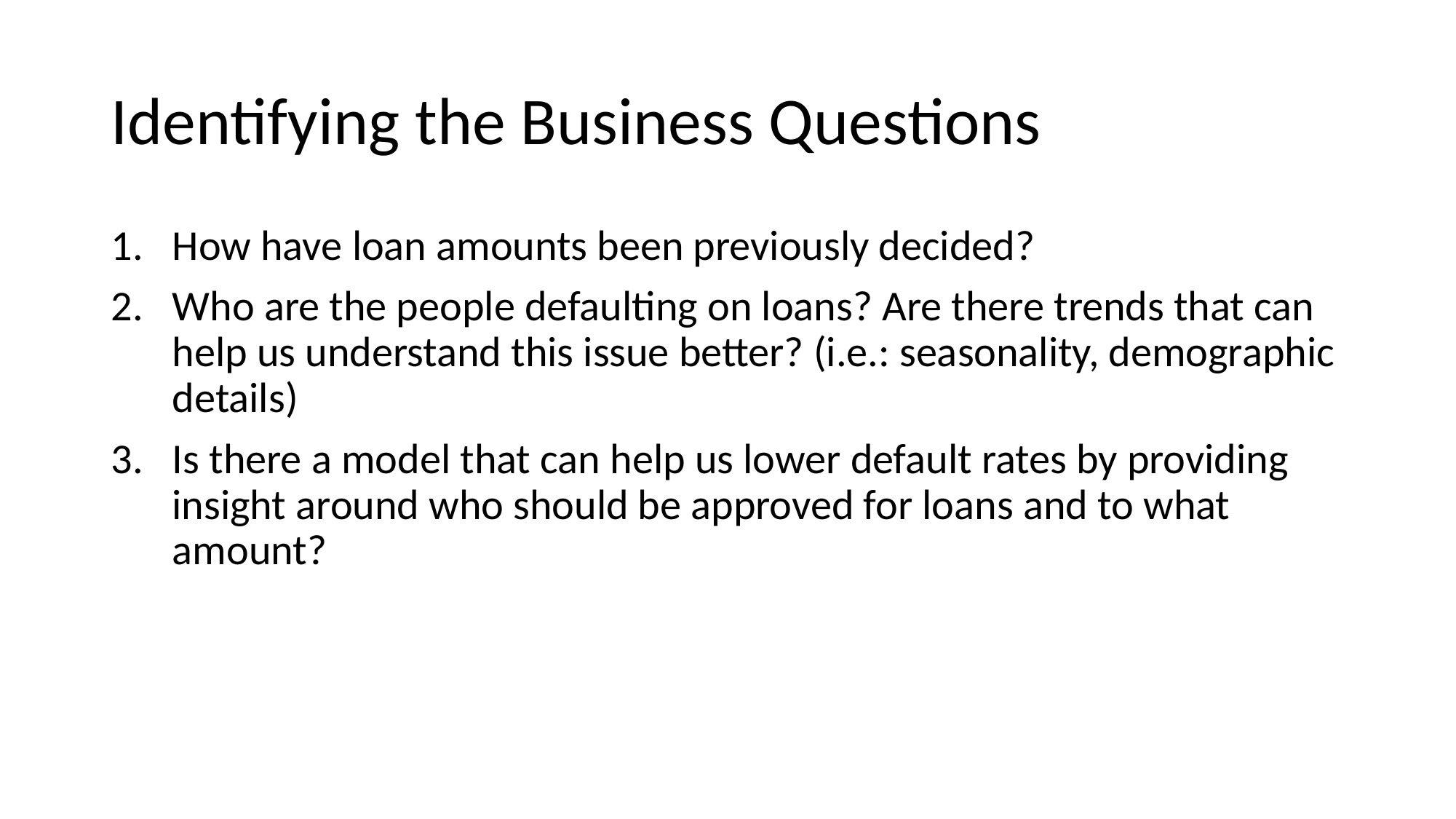

# Identifying the Business Questions
How have loan amounts been previously decided?
Who are the people defaulting on loans? Are there trends that can help us understand this issue better? (i.e.: seasonality, demographic details)
Is there a model that can help us lower default rates by providing insight around who should be approved for loans and to what amount?